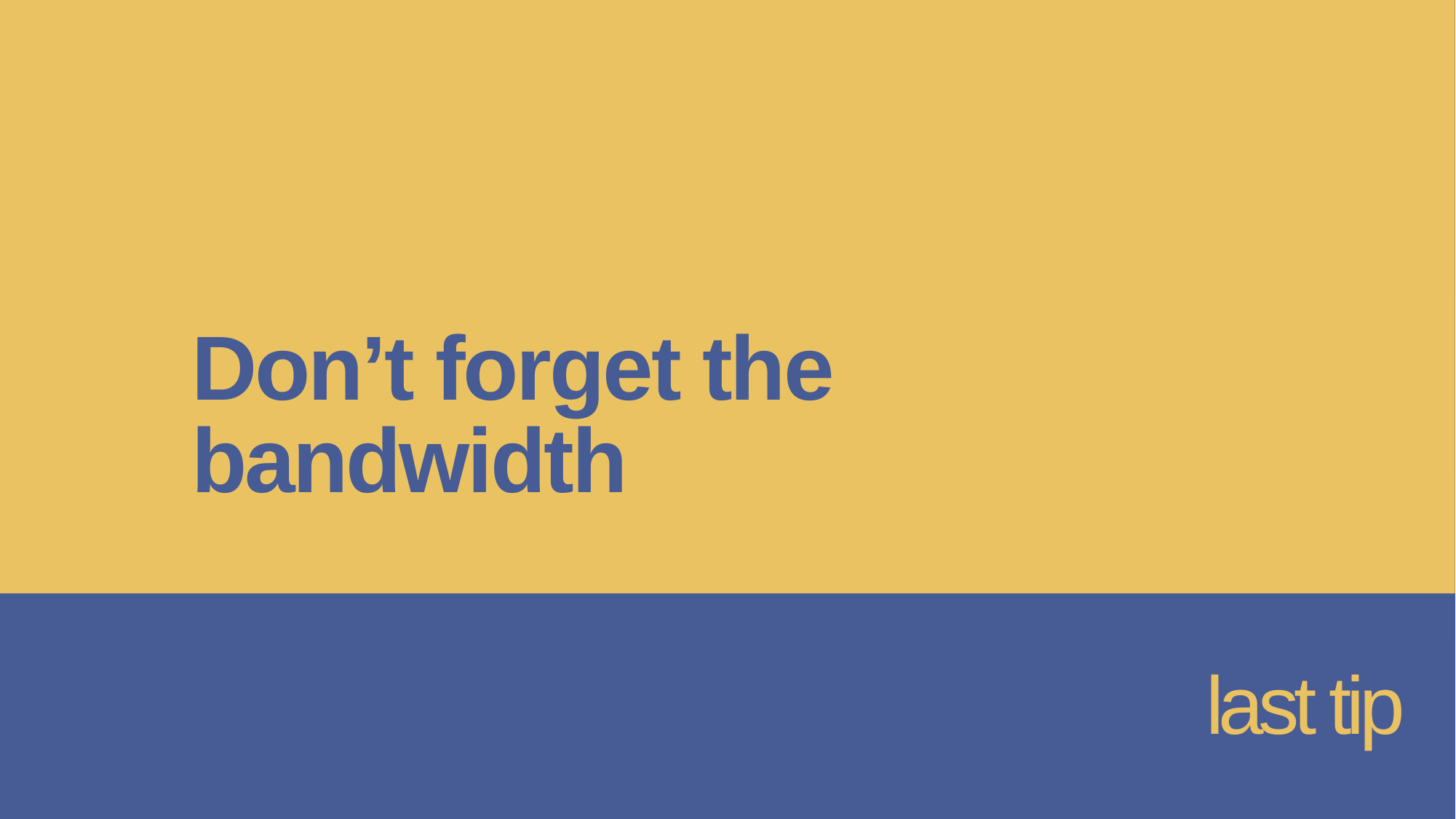

# Don’t forget the bandwidth

last tip